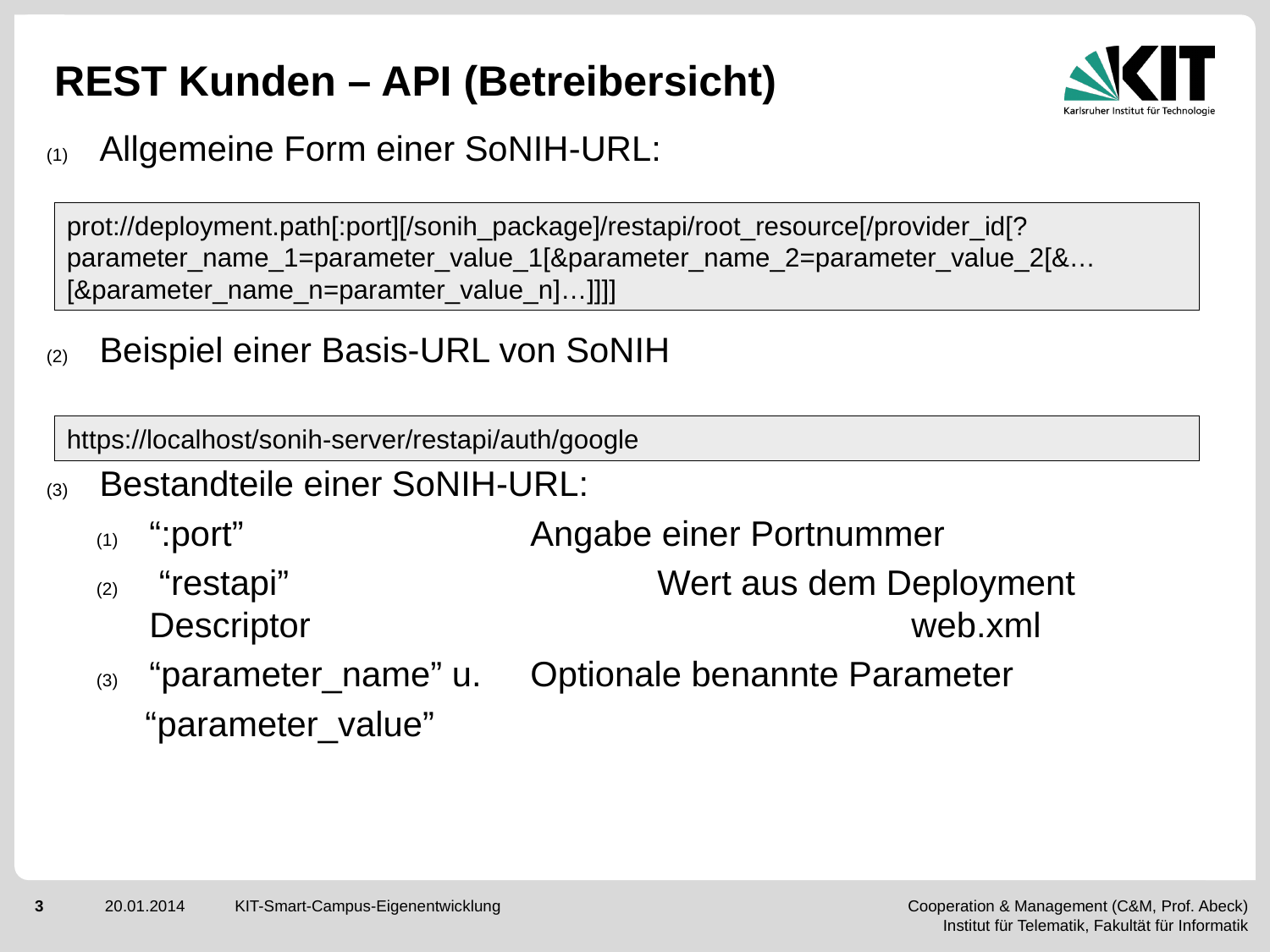

# REST Kunden – API (Betreibersicht)
Allgemeine Form einer SoNIH-URL:

Beispiel einer Basis-URL von SoNIH

Bestandteile einer SoNIH-URL:
“:port”			Angabe einer Portnummer
 “restapi”			Wert aus dem Deployment Descriptor 					web.xml
“parameter_name” u.	Optionale benannte Parameter
     “parameter_value”

prot://deployment.path[:port][/sonih_package]/restapi/root_resource[/provider_id[?parameter_name_1=parameter_value_1[&parameter_name_2=parameter_value_2[&…[&parameter_name_n=paramter_value_n]…]]]]
https://localhost/sonih-server/restapi/auth/google
KIT-Smart-Campus-Eigenentwicklung